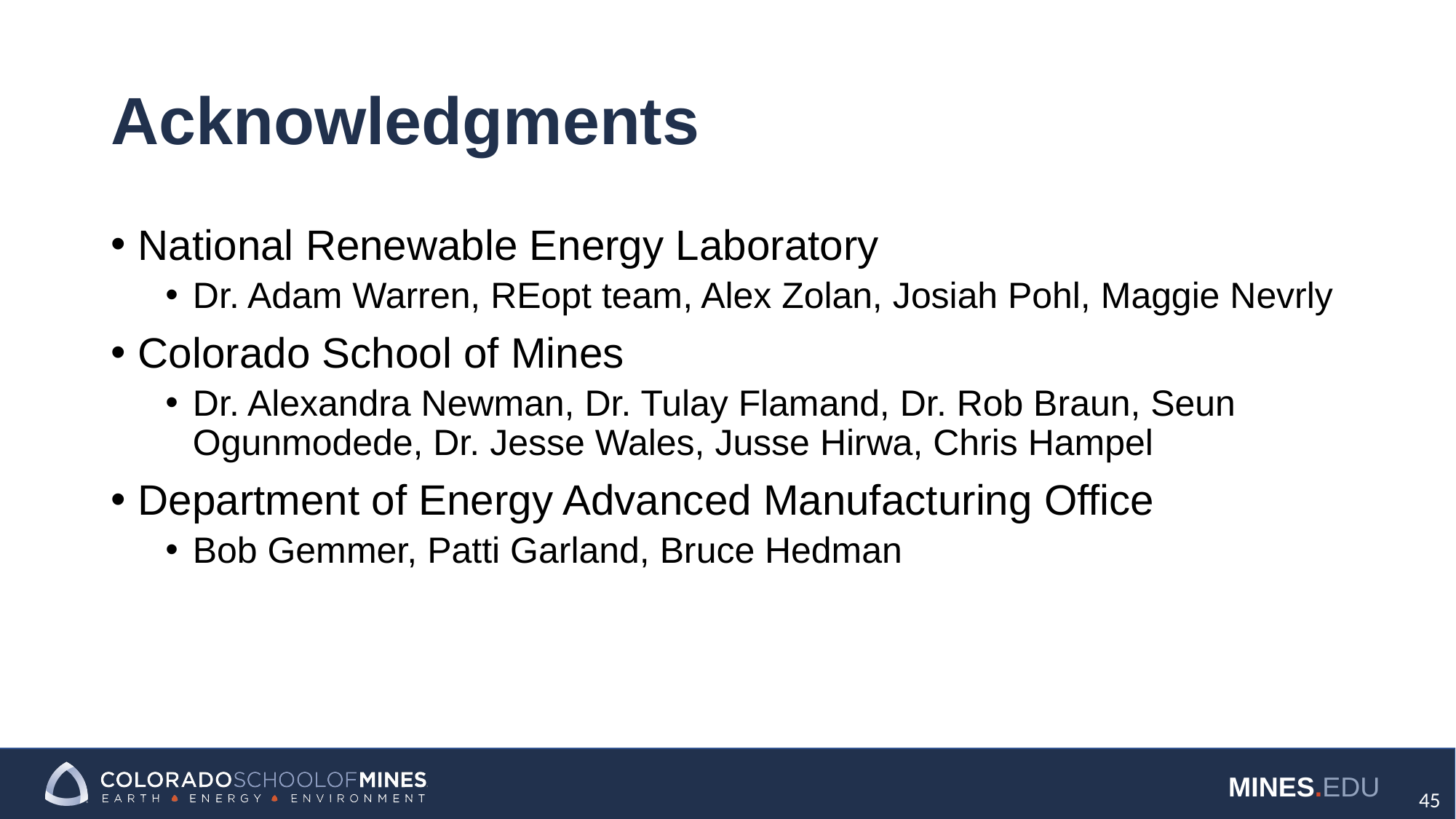

# Acknowledgments
National Renewable Energy Laboratory
Dr. Adam Warren, REopt team, Alex Zolan, Josiah Pohl, Maggie Nevrly
Colorado School of Mines
Dr. Alexandra Newman, Dr. Tulay Flamand, Dr. Rob Braun, Seun Ogunmodede, Dr. Jesse Wales, Jusse Hirwa, Chris Hampel
Department of Energy Advanced Manufacturing Office
Bob Gemmer, Patti Garland, Bruce Hedman

45